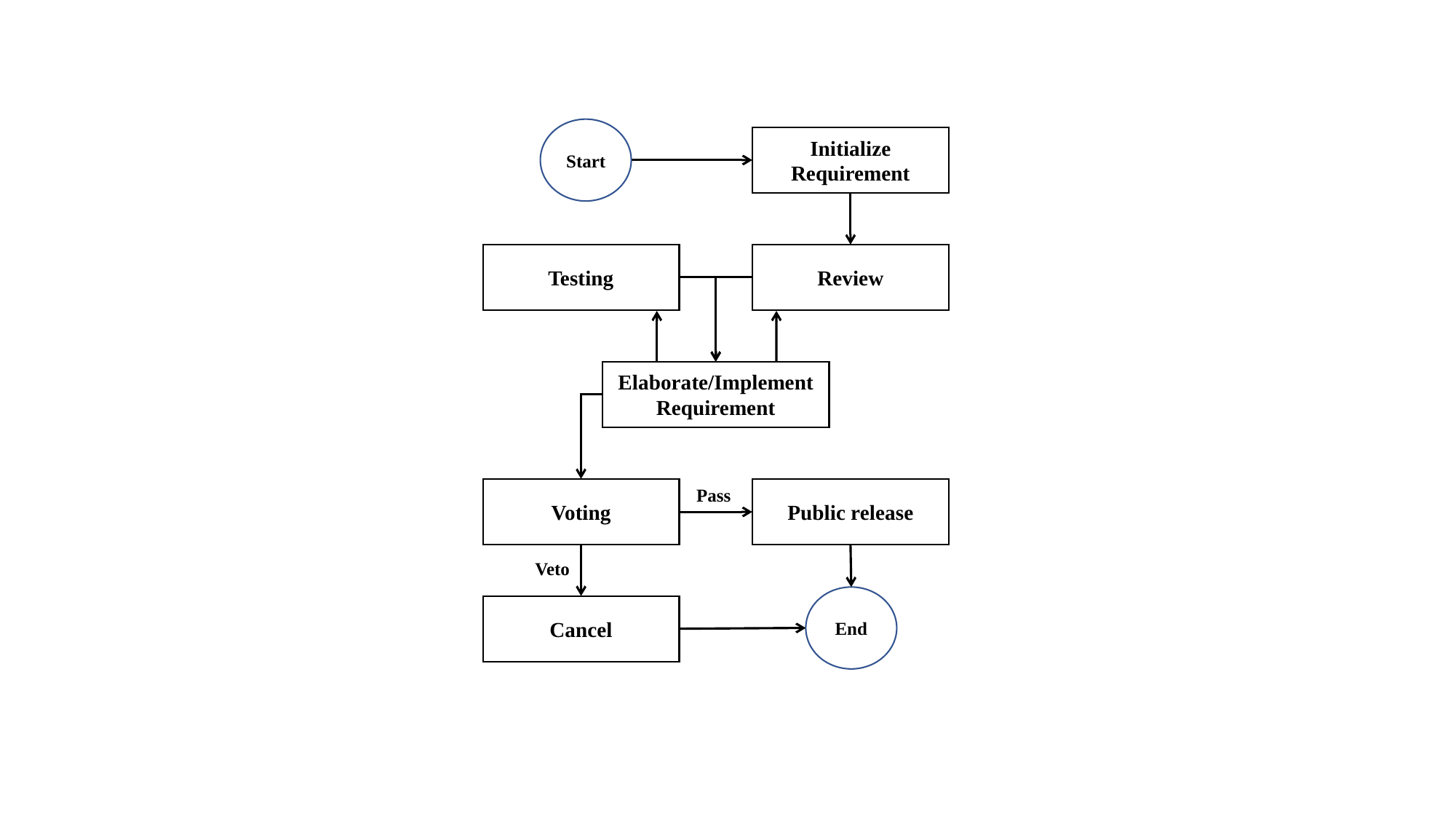

Start
Initialize Requirement
Testing
Review
Elaborate/Implement Requirement
Pass
Voting
Public release
Veto
End
Cancel